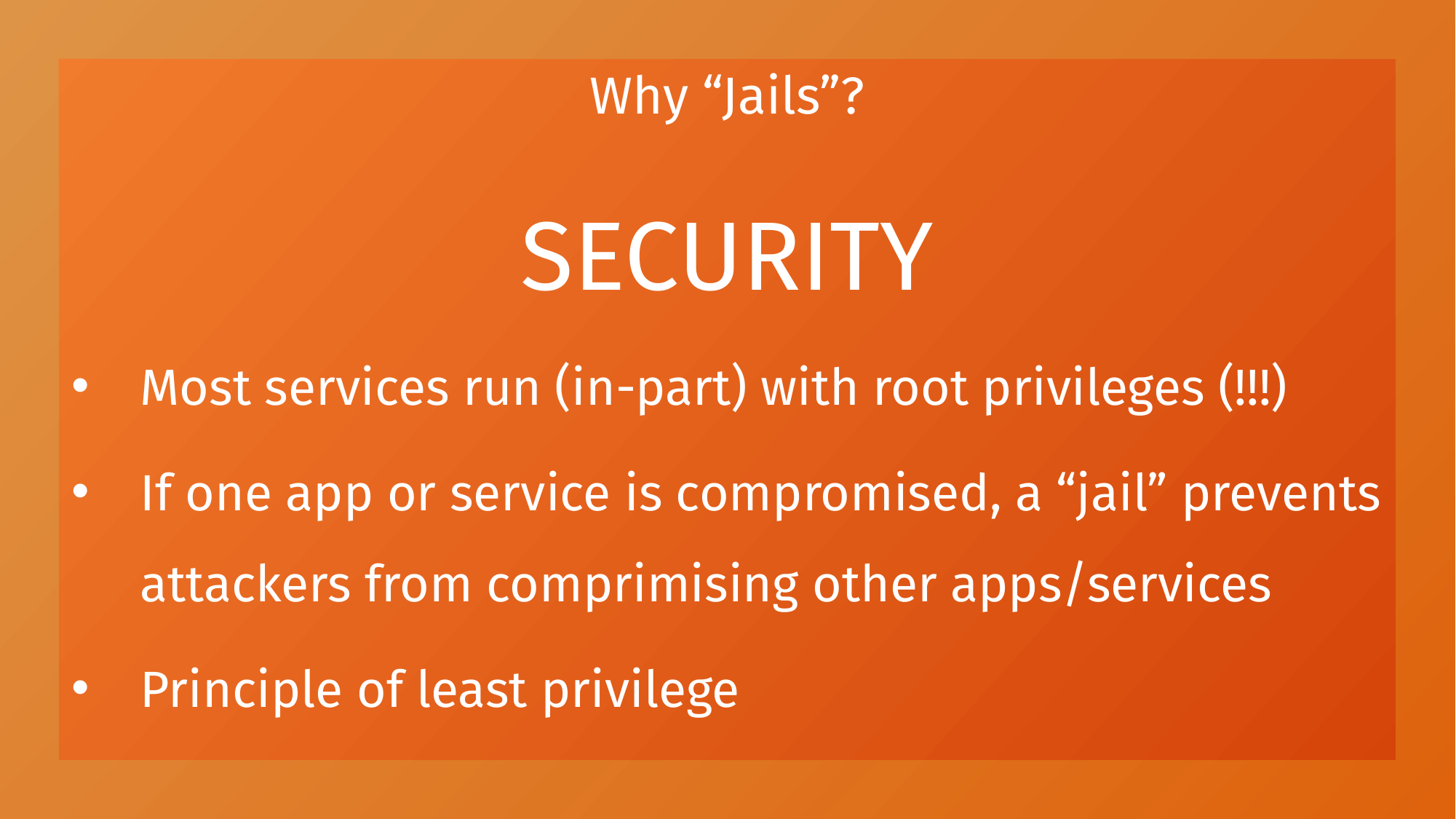

# Why “Jails”?
SECURITY
Most services run (in-part) with root privileges (!!!)
If one app or service is compromised, a “jail” prevents attackers from comprimising other apps/services
Principle of least privilege